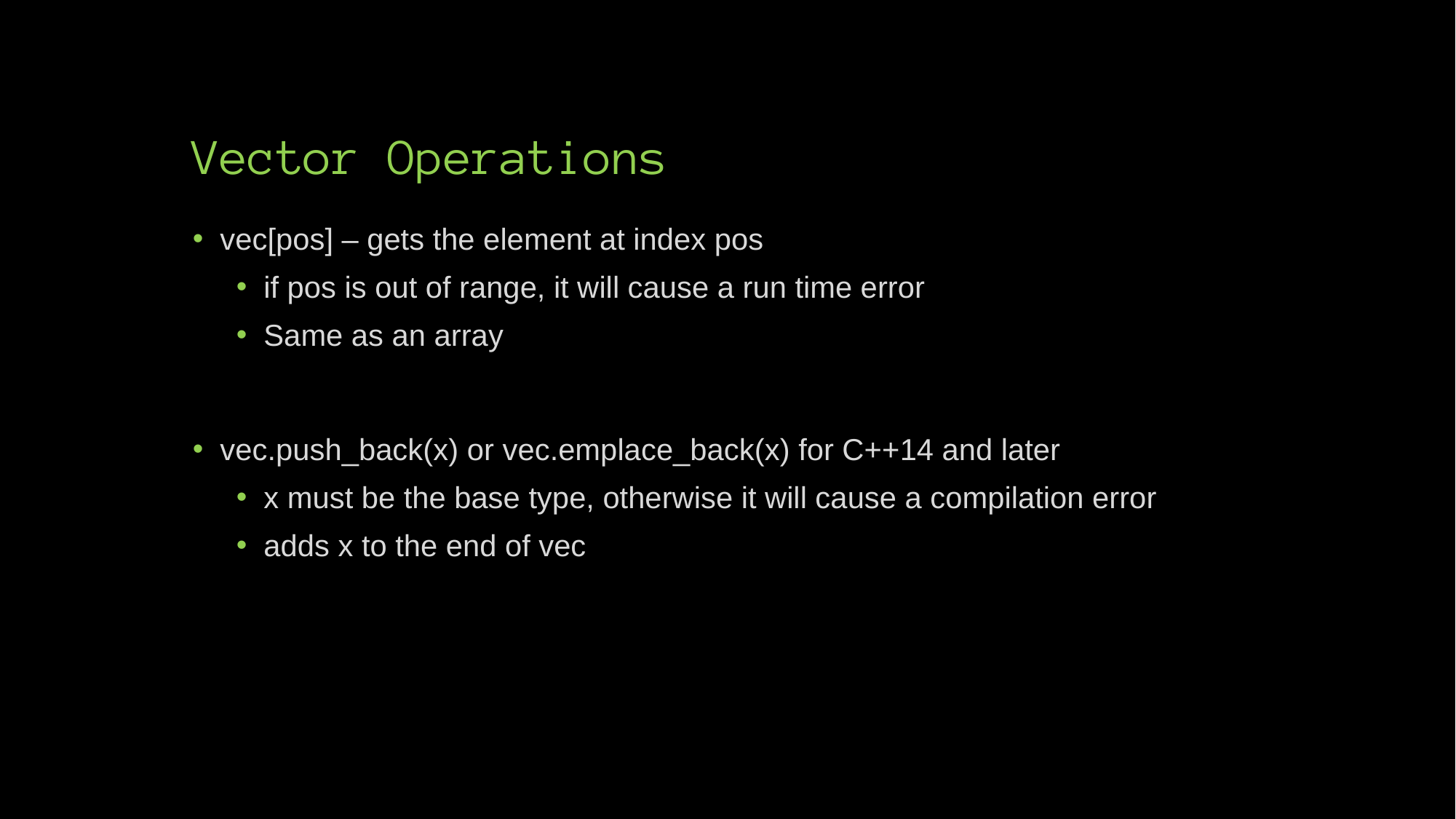

# Vector Operations
vec[pos] – gets the element at index pos
if pos is out of range, it will cause a run time error
Same as an array

vec.push_back(x) or vec.emplace_back(x) for C++14 and later
x must be the base type, otherwise it will cause a compilation error
adds x to the end of vec